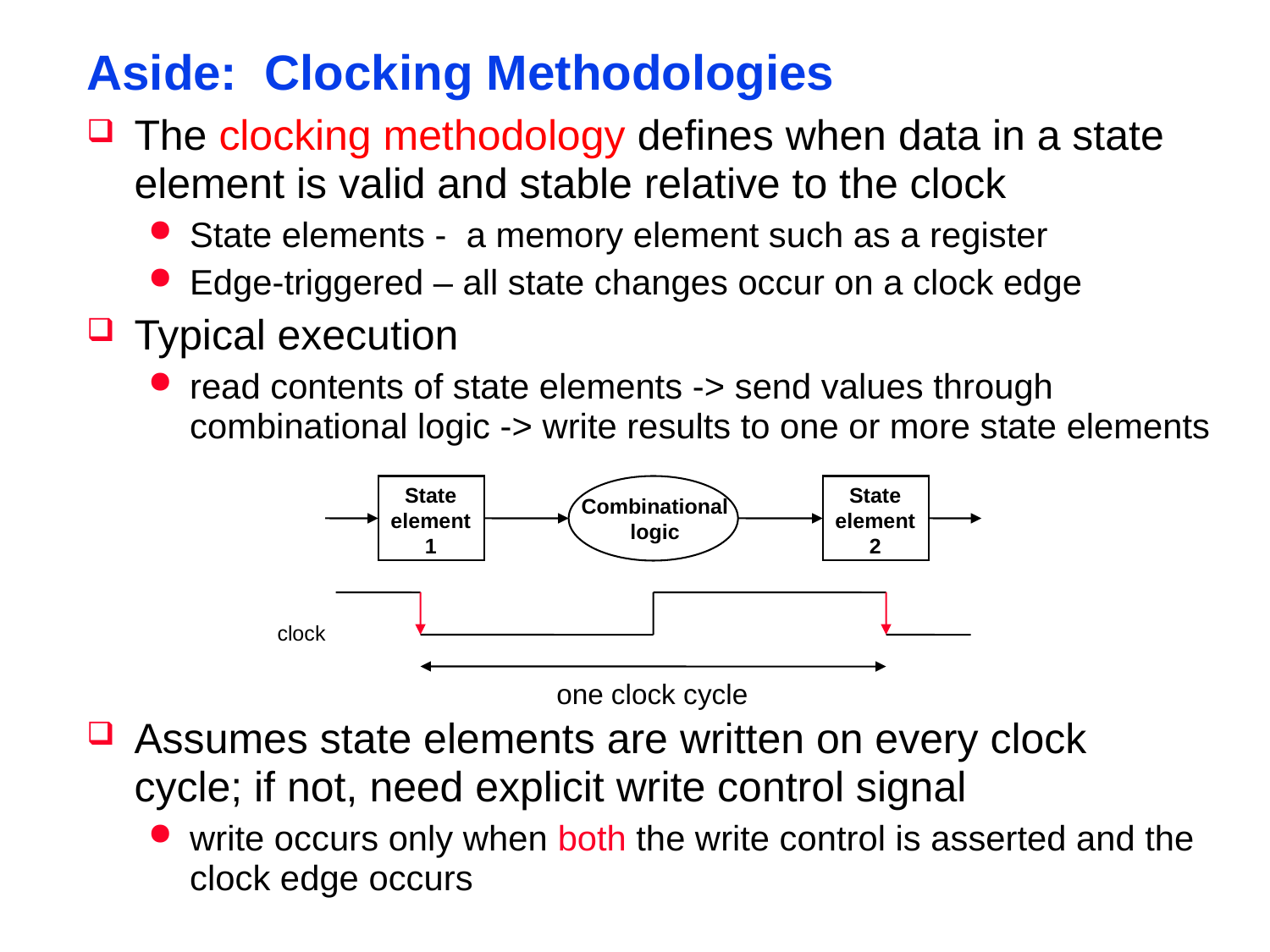

# Aside:  Clocking Methodologies
The clocking methodology defines when data in a state element is valid and stable relative to the clock
State elements -  a memory element such as a register
Edge-triggered – all state changes occur on a clock edge
Typical execution
read contents of state elements -> send values through combinational logic -> write results to one or more state elements

State
element
1

State
element
2
Combinational
logic

clock

one clock cycle
Assumes state elements are written on every clock cycle; if not, need explicit write control signal
write occurs only when both the write control is asserted and the clock edge occurs